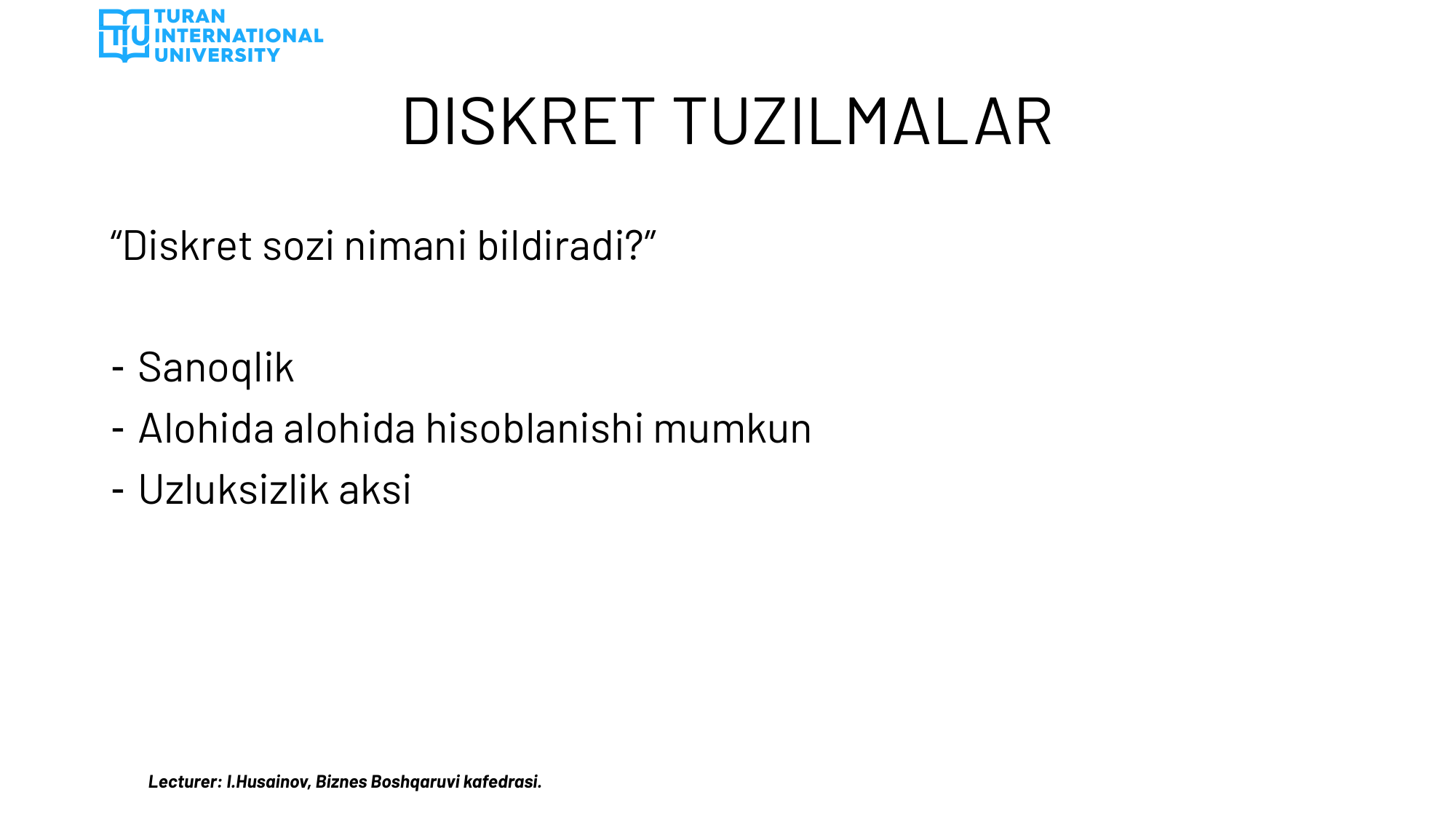

# DISKRET TUZILMALAR
“Diskret sozi nimani bildiradi?”

Sanoqlik
Alohida alohida hisoblanishi mumkun
Uzluksizlik aksi

Lecturer: I.Husainov, Biznes Boshqaruvi kafedrasi.